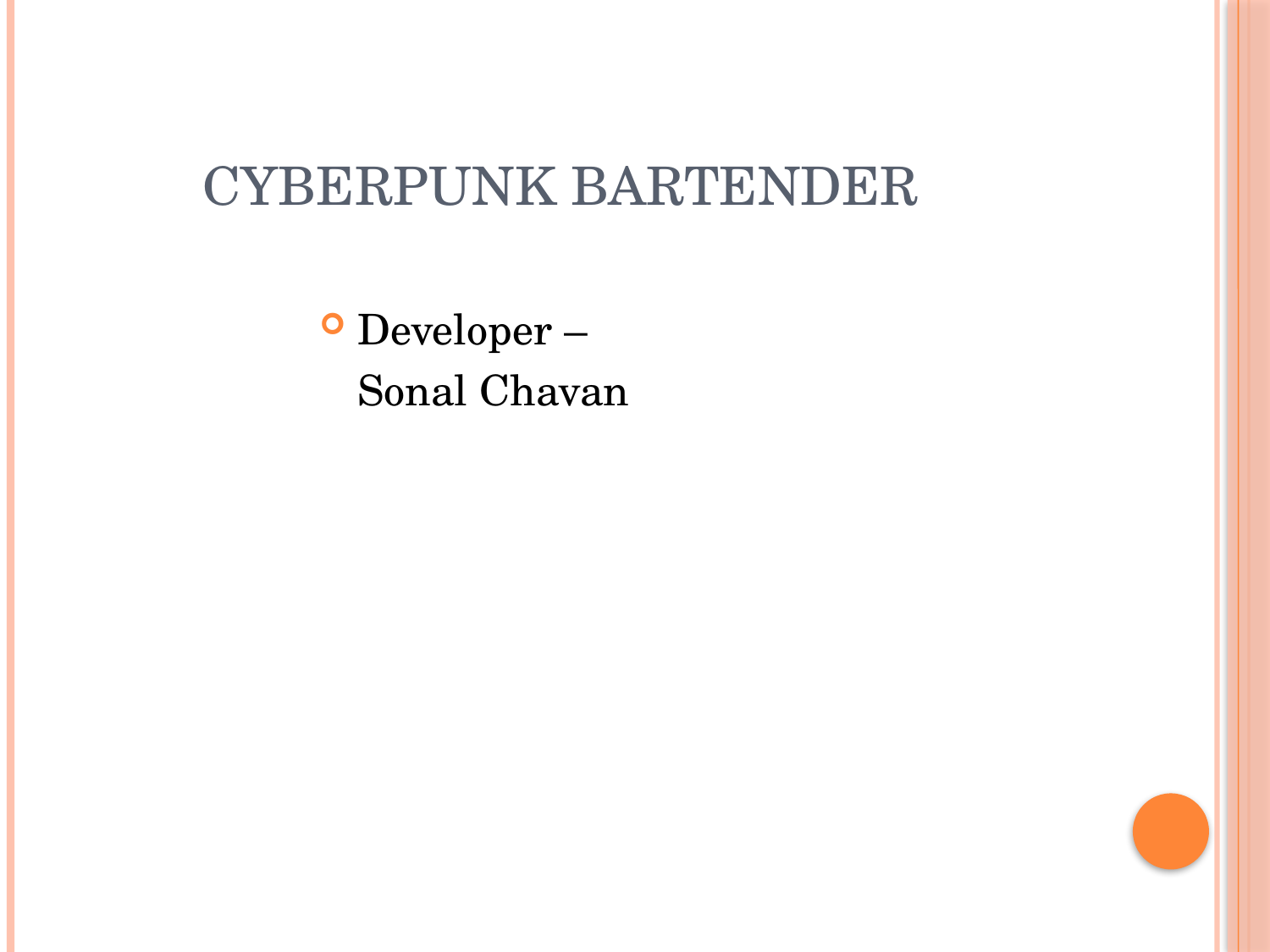

# Cyberpunk Bartender
Developer –
	Sonal Chavan